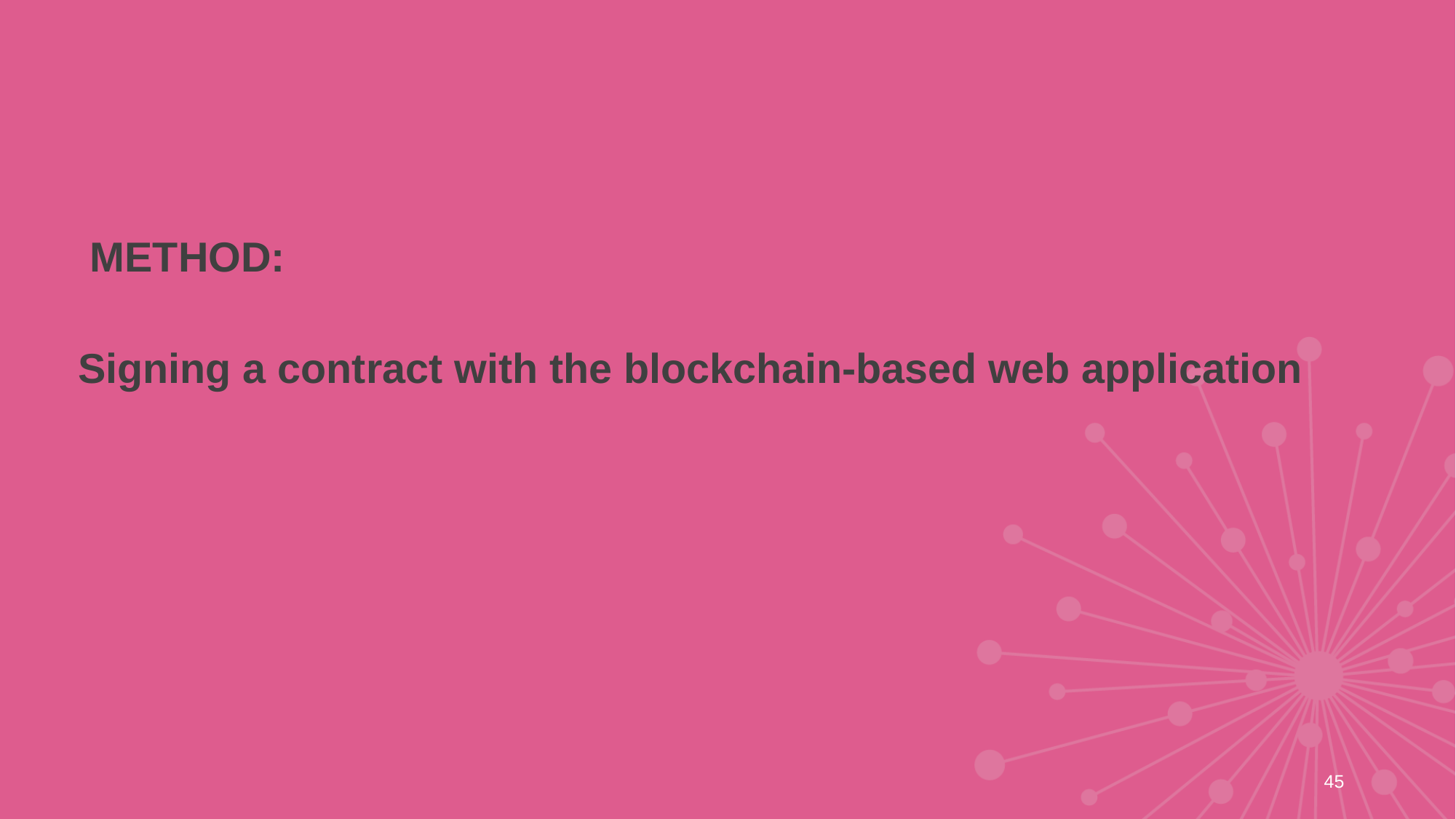

METHOD:

Signing a contract with the blockchain-based web application
45